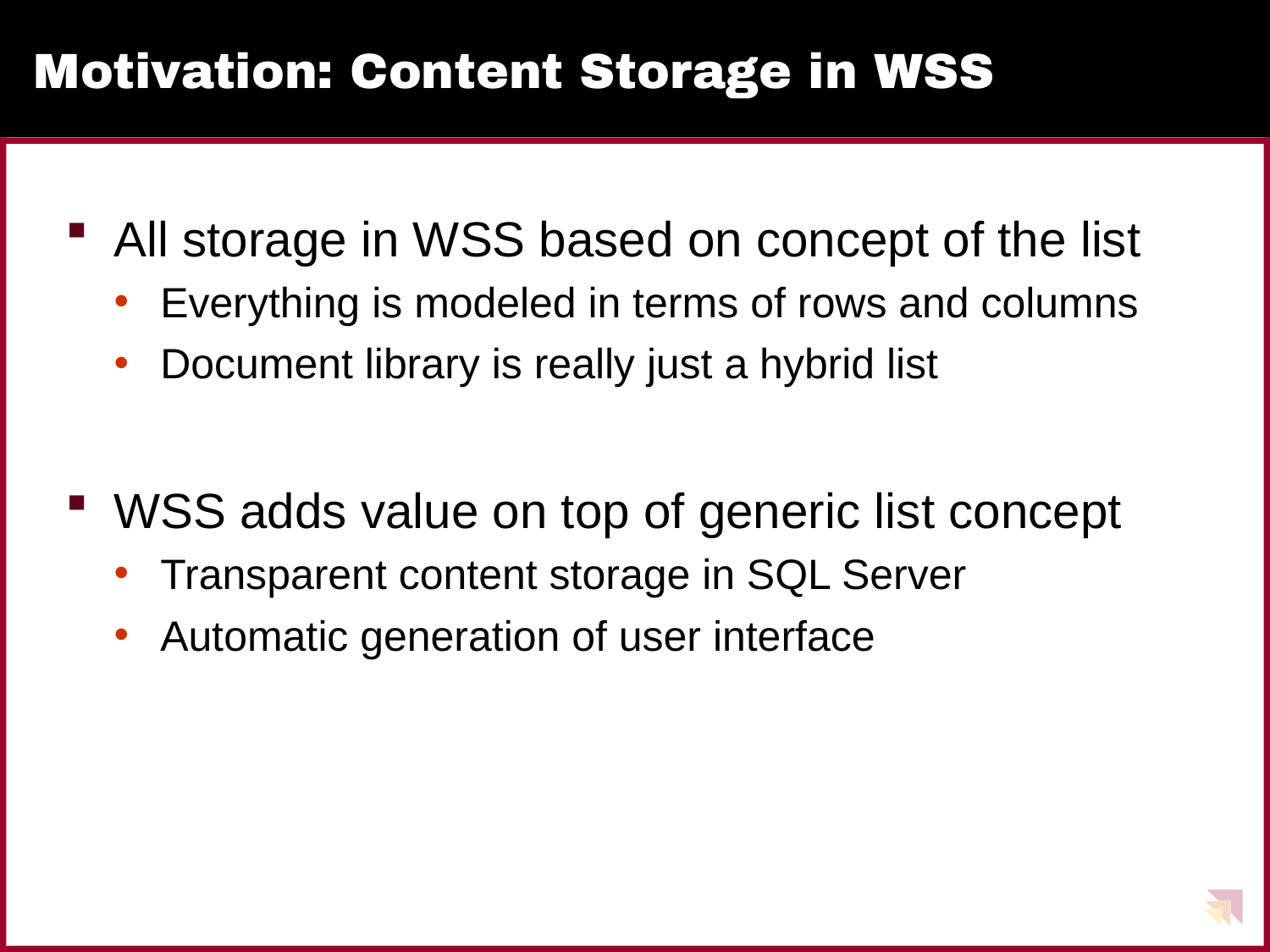

# Motivation: Content Storage in WSS
All storage in WSS based on concept of the list
Everything is modeled in terms of rows and columns
Document library is really just a hybrid list

WSS adds value on top of generic list concept
Transparent content storage in SQL Server
Automatic generation of user interface